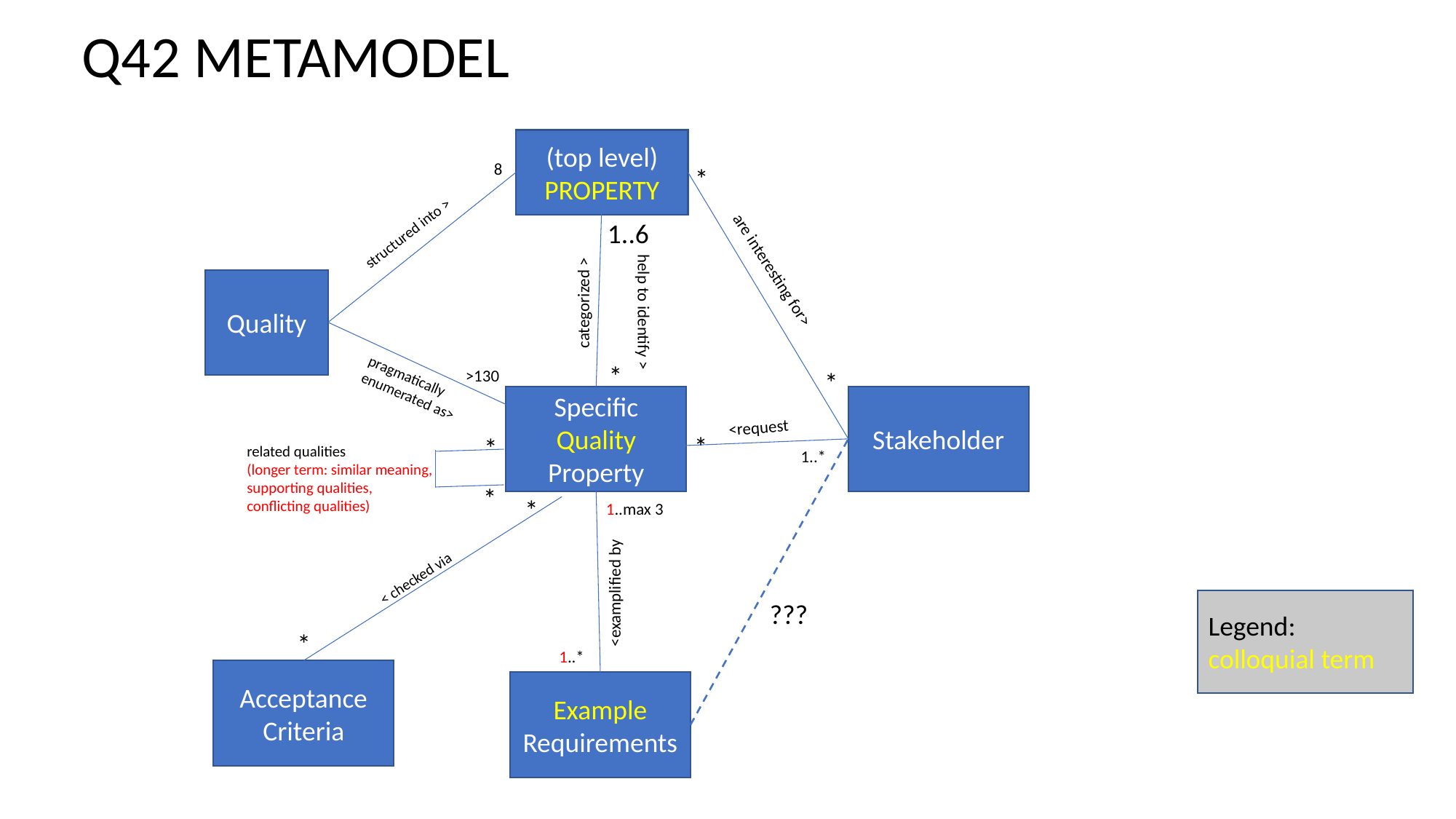

# Q42 METAMODEL
(top level)
PROPERTY
8
*
1..6
structured into >
Quality
are interesting for>
categorized >
help to identify >
*
>130
*
pragmatically
enumerated as>
Specific Quality Property
Stakeholder
<request
*
*
related qualities
(longer term: similar meaning,
supporting qualities,
conflicting qualities)
1..*
*
*
1..max 3
< checked via
<examplified by
Legend:
colloquial term
???
*
1..*
Acceptance
Criteria
Example Requirements